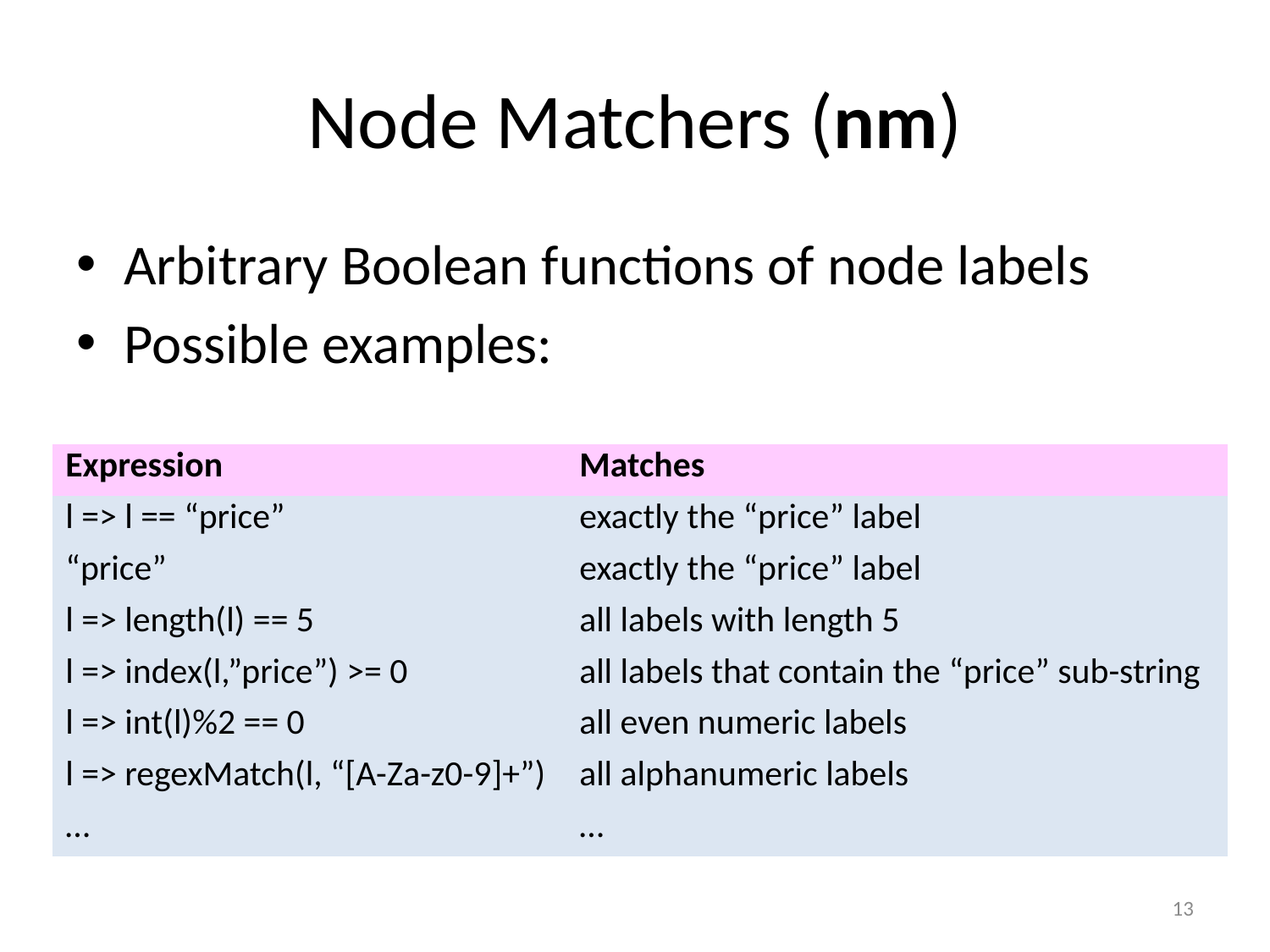

# Node Matchers (nm)
Arbitrary Boolean functions of node labels
Possible examples:

| Expression | Matches |
| --- | --- |
| l => l == “price” | exactly the “price” label |
| “price” | exactly the “price” label |
| l => length(l) == 5 | all labels with length 5 |
| l => index(l,”price”) >= 0 | all labels that contain the “price” sub-string |
| l => int(l)%2 == 0 | all even numeric labels |
| l => regexMatch(l, “[A-Za-z0-9]+”) | all alphanumeric labels |
| … | … |
13